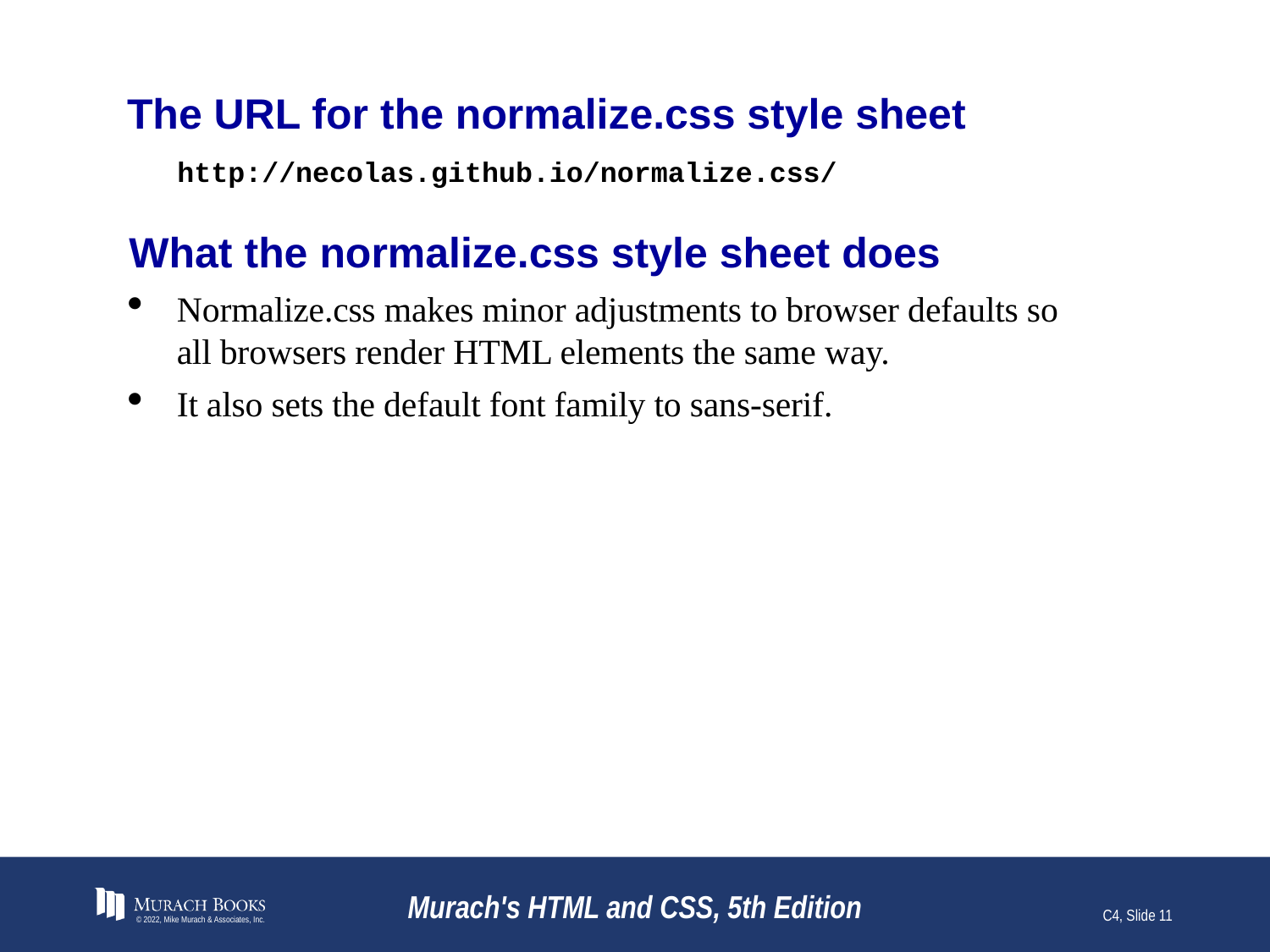

# The URL for the normalize.css style sheet
http://necolas.github.io/normalize.css/
What the normalize.css style sheet does
Normalize.css makes minor adjustments to browser defaults so all browsers render HTML elements the same way.
It also sets the default font family to sans-serif.

© 2022, Mike Murach & Associates, Inc.
Murach's HTML and CSS, 5th Edition

C4, Slide 11